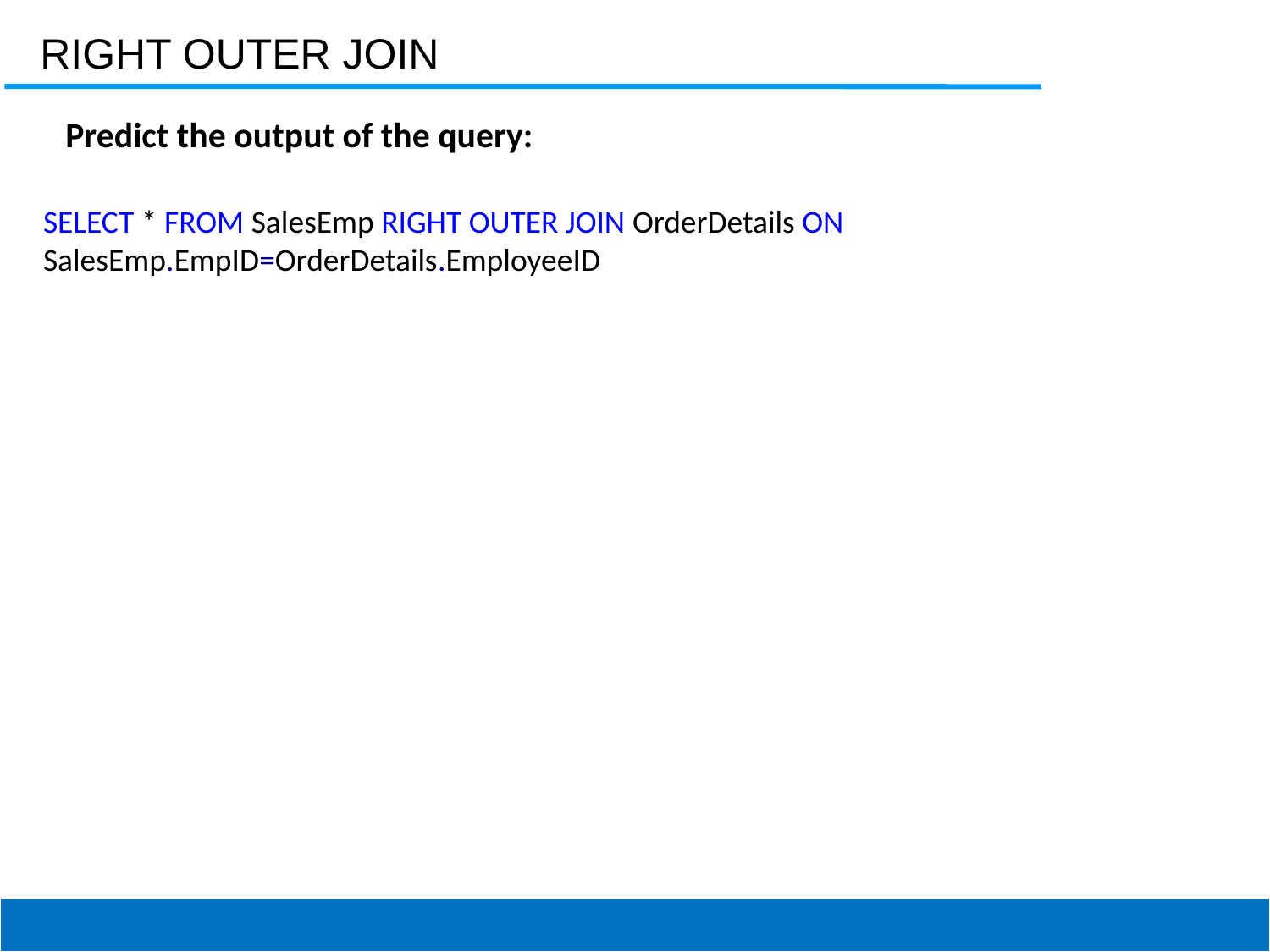

RIGHT OUTER JOIN

Predict the output of the query:
SELECT * FROM SalesEmp RIGHT OUTER JOIN OrderDetails ON SalesEmp.EmpID=OrderDetails.EmployeeID